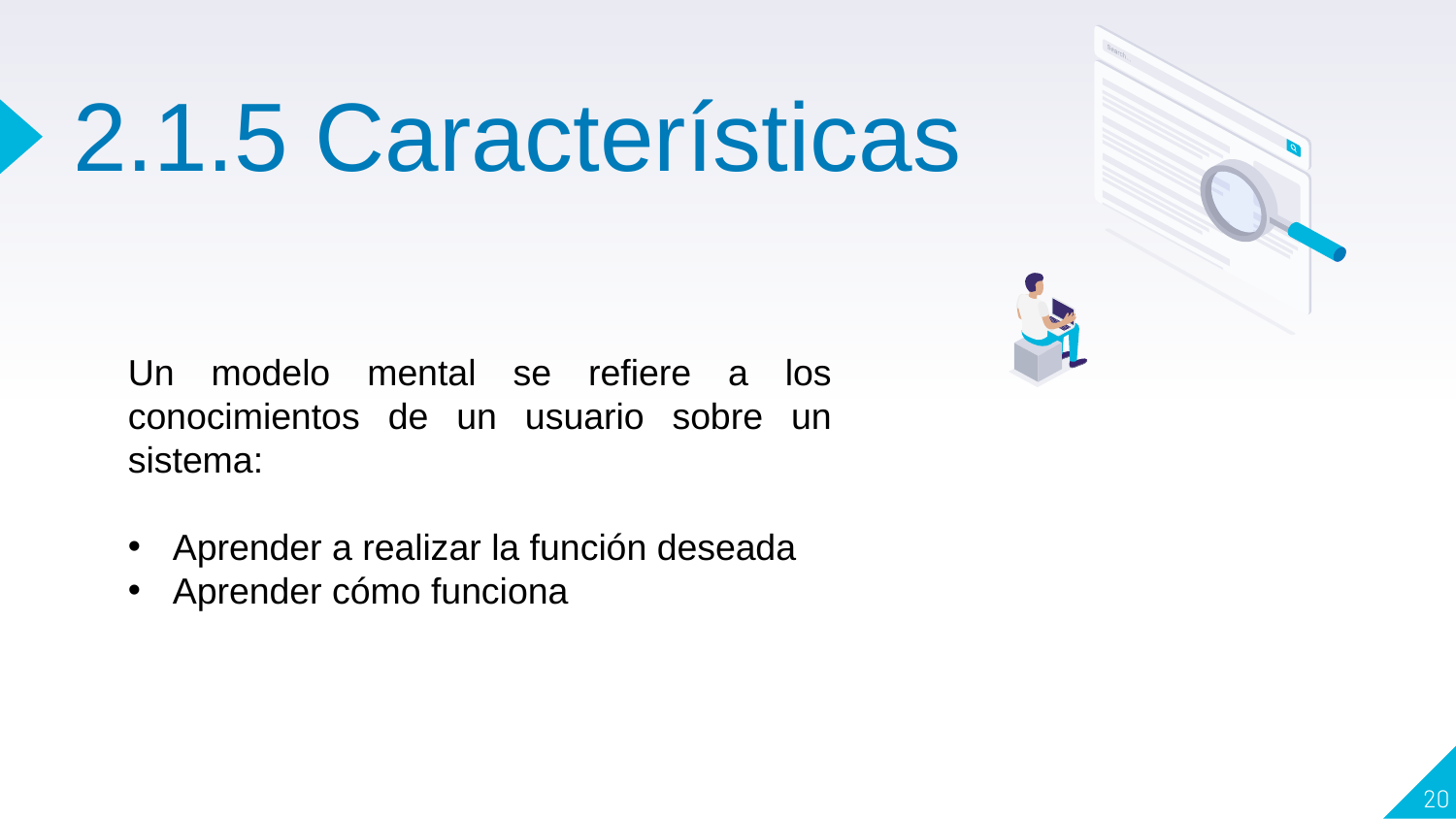

# 2.1.5 Características
Un modelo mental se refiere a los conocimientos de un usuario sobre un sistema:

 Aprender a realizar la función deseada
 Aprender cómo funciona
Vestibuum congue
tempus
Lorem ipsum dolor sit amet, consectetur adipiscing elit, sed do eiusmod tempor. Ipsum dolor sit amet elit, sed do eiusmod tempor.
20